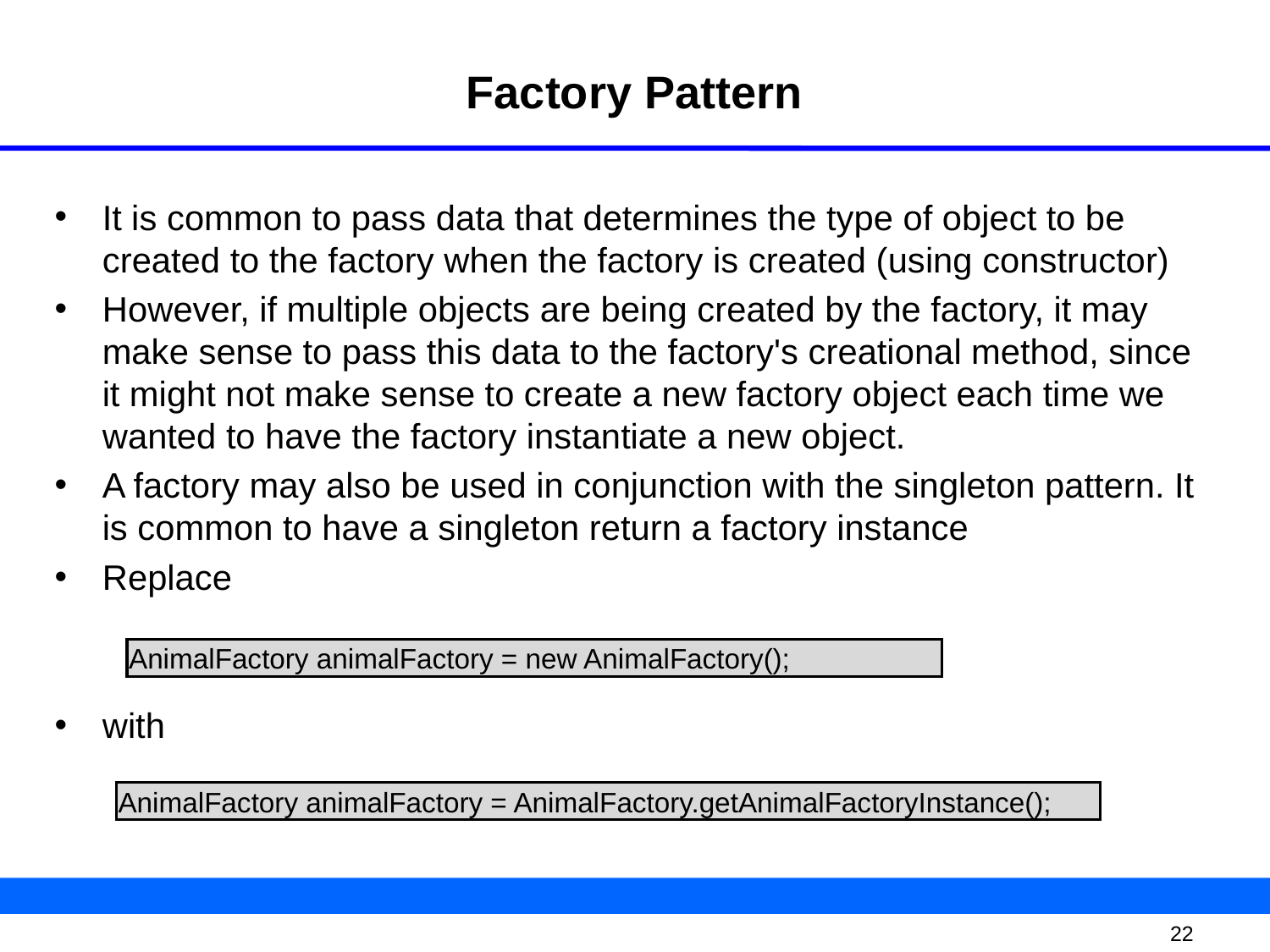

# Factory Pattern
It is common to pass data that determines the type of object to be created to the factory when the factory is created (using constructor)
However, if multiple objects are being created by the factory, it may make sense to pass this data to the factory's creational method, since it might not make sense to create a new factory object each time we wanted to have the factory instantiate a new object.
A factory may also be used in conjunction with the singleton pattern. It is common to have a singleton return a factory instance
Replace

with

AnimalFactory animalFactory = new AnimalFactory();
AnimalFactory animalFactory = AnimalFactory.getAnimalFactoryInstance();